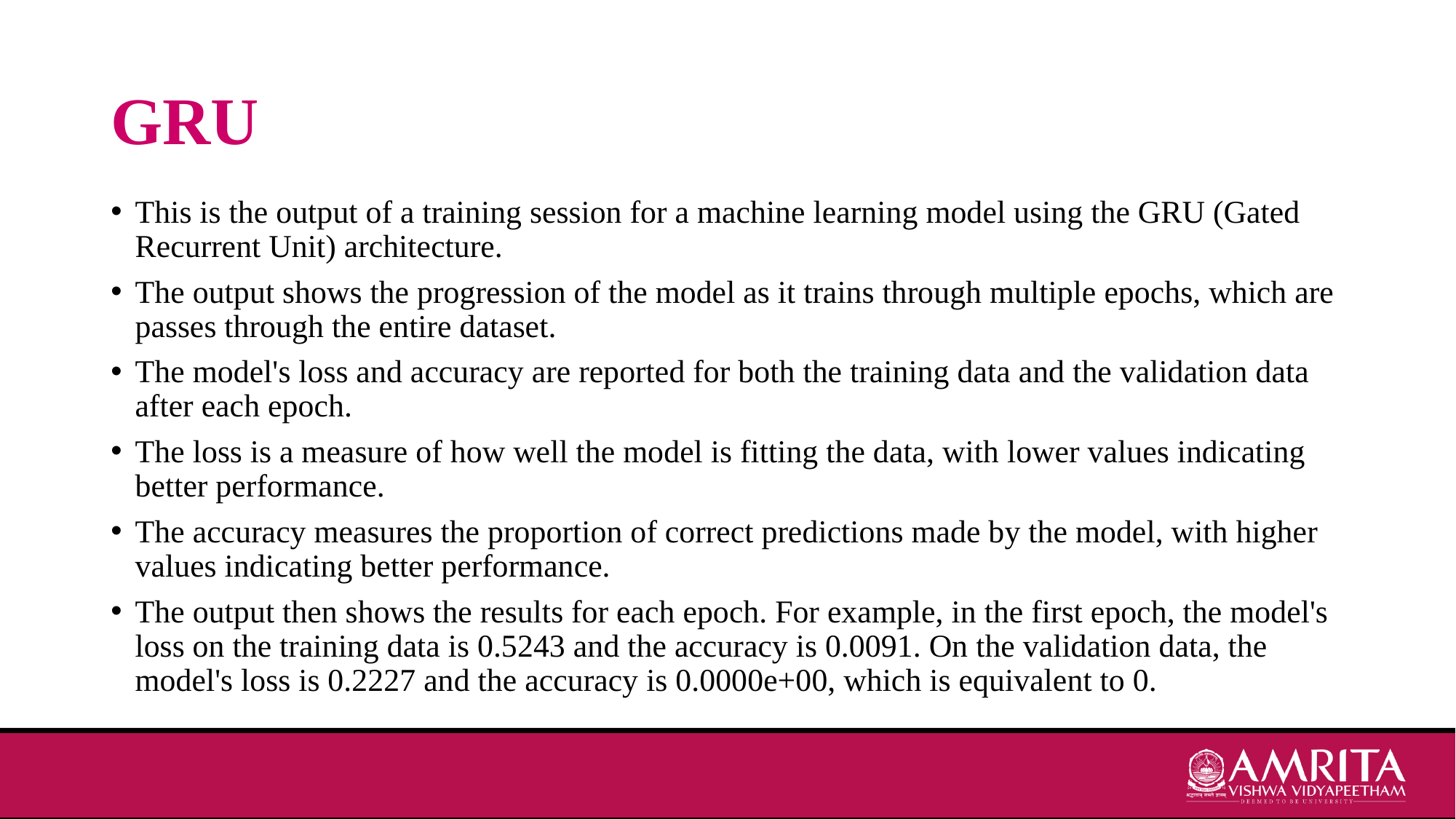

# GRU
This is the output of a training session for a machine learning model using the GRU (Gated Recurrent Unit) architecture.
The output shows the progression of the model as it trains through multiple epochs, which are passes through the entire dataset.
The model's loss and accuracy are reported for both the training data and the validation data after each epoch.
The loss is a measure of how well the model is fitting the data, with lower values indicating better performance.
The accuracy measures the proportion of correct predictions made by the model, with higher values indicating better performance.
The output then shows the results for each epoch. For example, in the first epoch, the model's loss on the training data is 0.5243 and the accuracy is 0.0091. On the validation data, the model's loss is 0.2227 and the accuracy is 0.0000e+00, which is equivalent to 0.